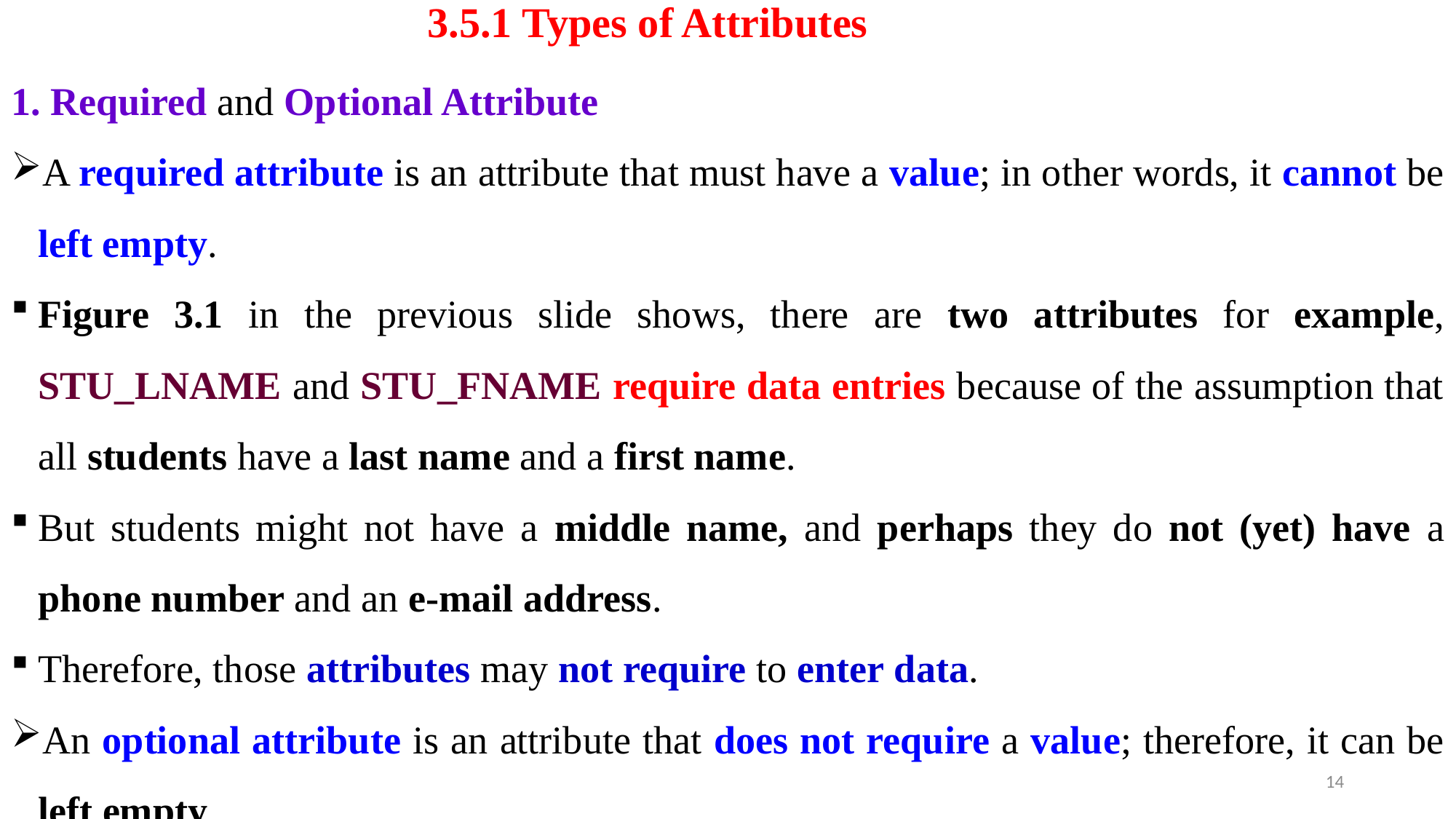

# 3.5.1 Types of Attributes
1. Required and Optional Attribute
A required attribute is an attribute that must have a value; in other words, it cannot be left empty.
Figure 3.1 in the previous slide shows, there are two attributes for example, STU_LNAME and STU_FNAME require data entries because of the assumption that all students have a last name and a first name.
But students might not have a middle name, and perhaps they do not (yet) have a phone number and an e-mail address.
Therefore, those attributes may not require to enter data.
An optional attribute is an attribute that does not require a value; therefore, it can be left empty.
14